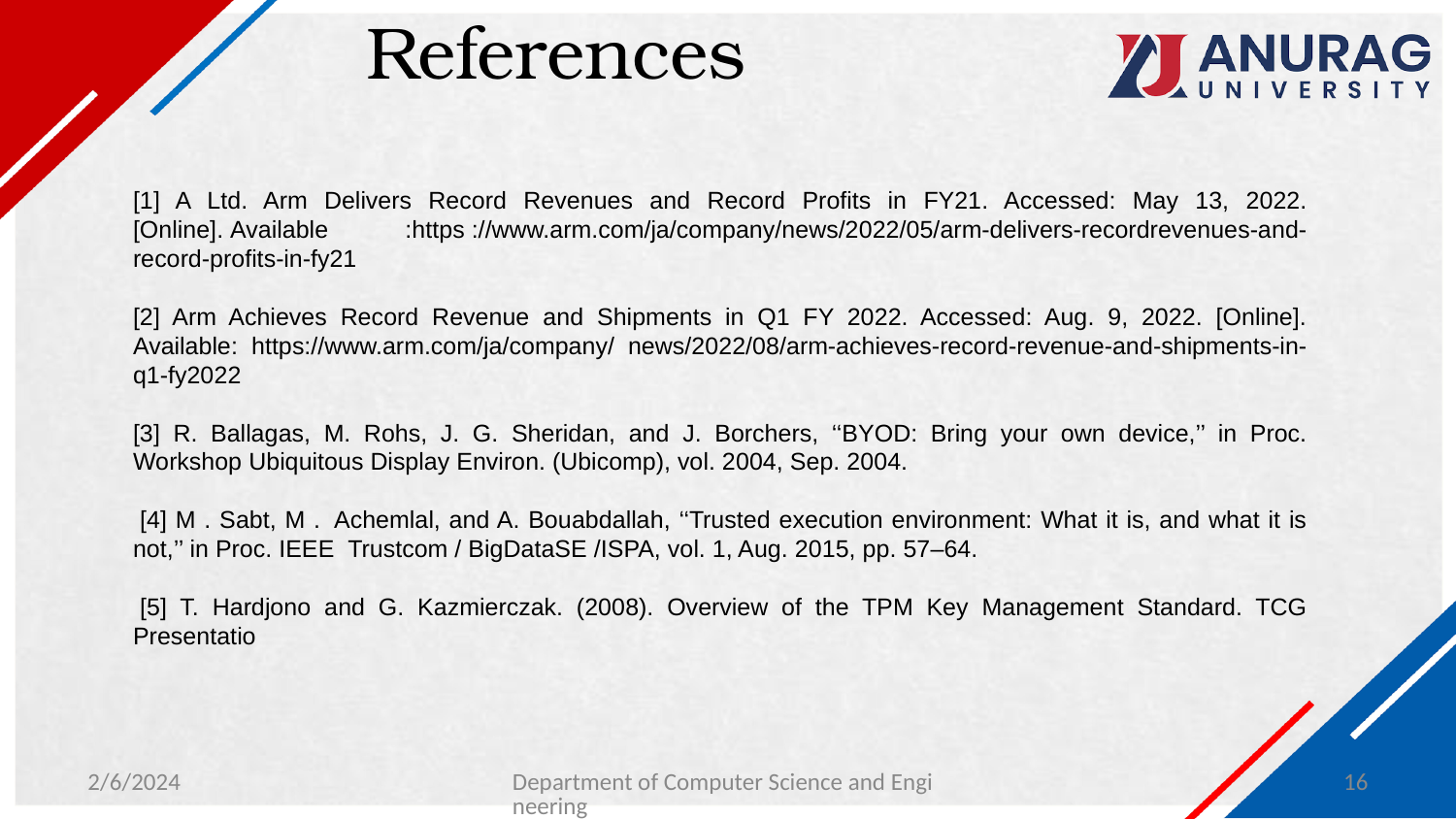

# References
[1] A Ltd. Arm Delivers Record Revenues and Record Profits in FY21. Accessed: May 13, 2022. [Online]. Available :https ://www.arm.com/ja/company/news/2022/05/arm-delivers-recordrevenues-and-record-profits-in-fy21

[2] Arm Achieves Record Revenue and Shipments in Q1 FY 2022. Accessed: Aug. 9, 2022. [Online]. Available: https://www.arm.com/ja/company/ news/2022/08/arm-achieves-record-revenue-and-shipments-in-q1-fy2022

[3] R. Ballagas, M. Rohs, J. G. Sheridan, and J. Borchers, ‘‘BYOD: Bring your own device,’’ in Proc. Workshop Ubiquitous Display Environ. (Ubicomp), vol. 2004, Sep. 2004.

 [4] M . Sabt, M .  Achemlal, and A. Bouabdallah, ‘‘Trusted execution environment: What it is, and what it is not,’’ in Proc. IEEE  Trustcom / BigDataSE /ISPA, vol. 1, Aug. 2015, pp. 57–64.

 [5] T. Hardjono and G. Kazmierczak. (2008). Overview of the TPM Key Management Standard. TCG Presentatio

2/6/2024
Department of Computer Science and Engineering
16